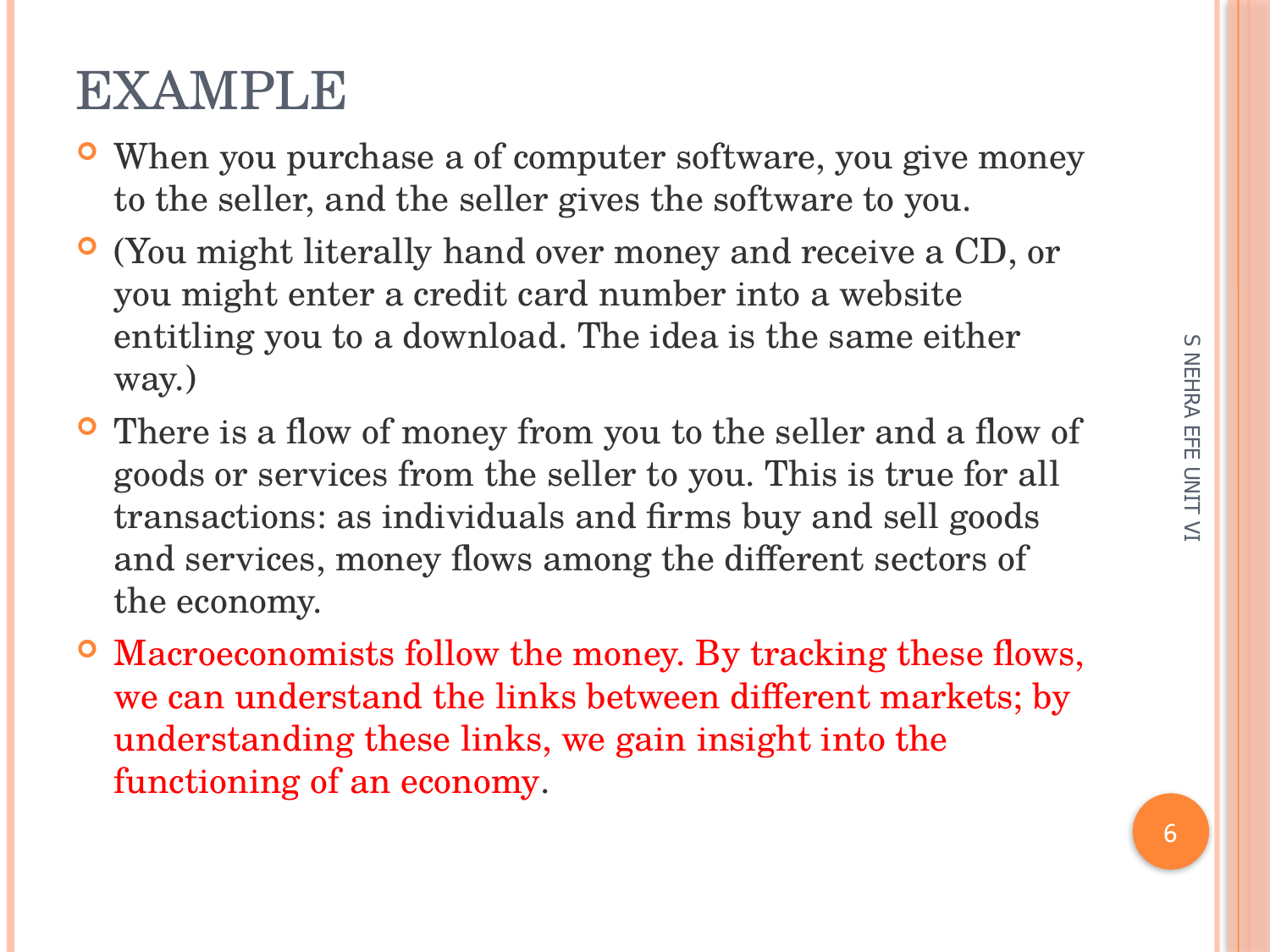

# example
When you purchase a of computer software, you give money to the seller, and the seller gives the software to you.
(You might literally hand over money and receive a CD, or you might enter a credit card number into a website entitling you to a download. The idea is the same either way.)
There is a flow of money from you to the seller and a flow of goods or services from the seller to you. This is true for all transactions: as individuals and firms buy and sell goods and services, money flows among the different sectors of the economy.
Macroeconomists follow the money. By tracking these flows, we can understand the links between different markets; by understanding these links, we gain insight into the functioning of an economy.
S NEHRA EFE UNIT VI
6